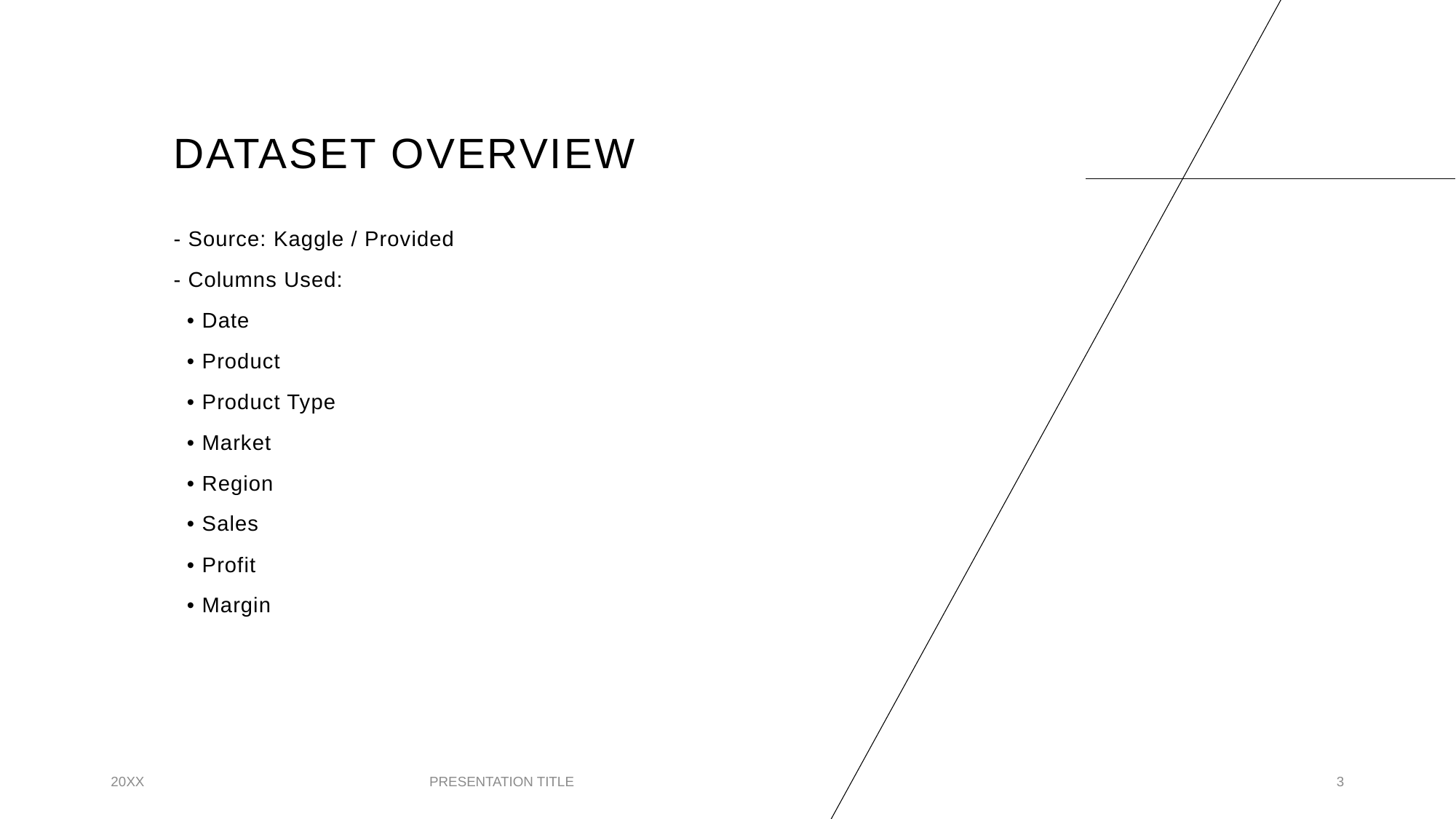

# Dataset Overview
- Source: Kaggle / Provided
- Columns Used:
  • Date
  • Product
  • Product Type
  • Market
  • Region
  • Sales
  • Profit
  • Margin
20XX
PRESENTATION TITLE
3